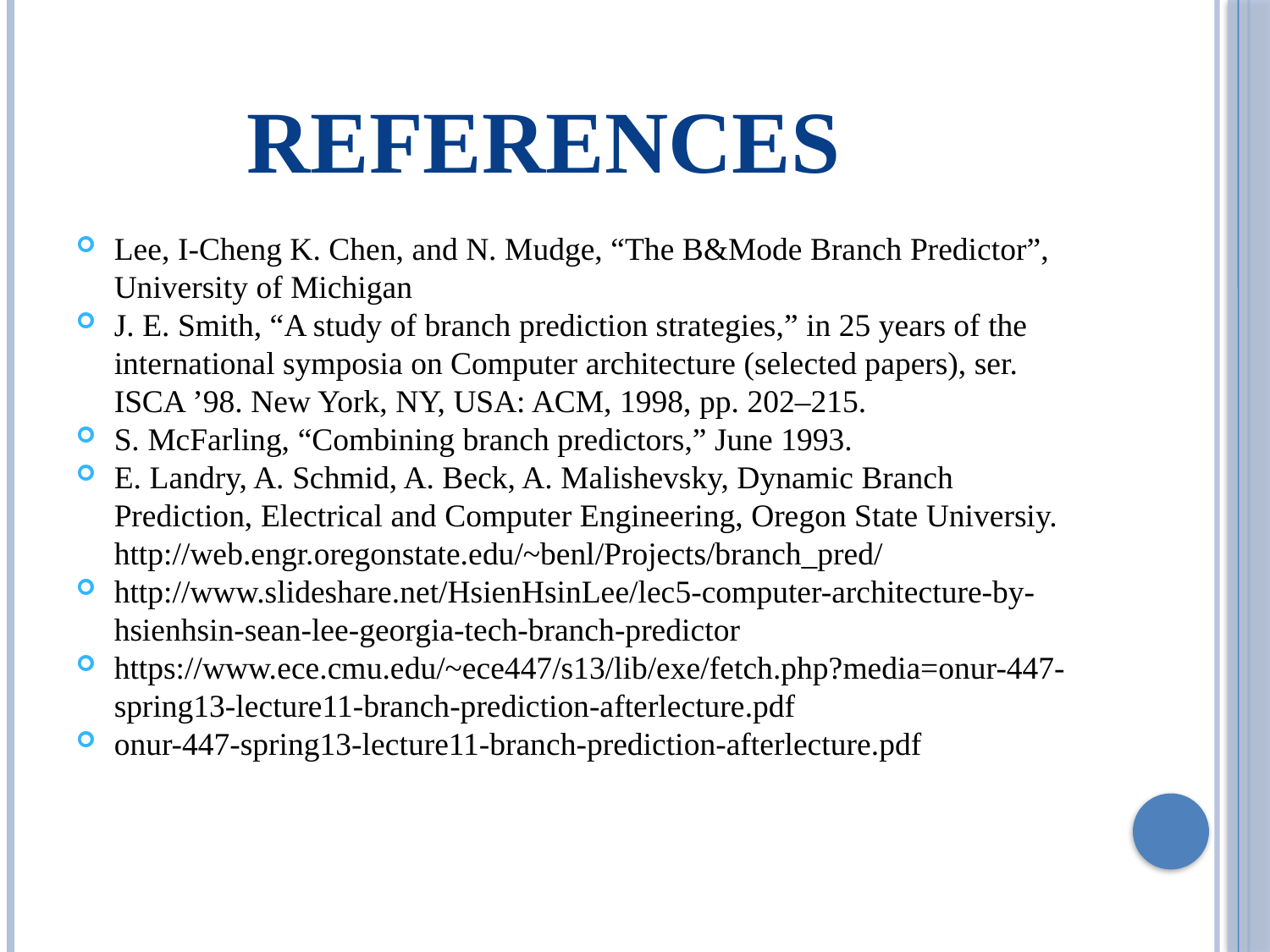

REFERENCES
Lee, I-Cheng K. Chen, and N. Mudge, “The B&Mode Branch Predictor”, University of Michigan
J. E. Smith, “A study of branch prediction strategies,” in 25 years of the international symposia on Computer architecture (selected papers), ser. ISCA ’98. New York, NY, USA: ACM, 1998, pp. 202–215.
S. McFarling, “Combining branch predictors,” June 1993.
E. Landry, A. Schmid, A. Beck, A. Malishevsky, Dynamic Branch Prediction, Electrical and Computer Engineering, Oregon State Universiy. http://web.engr.oregonstate.edu/~benl/Projects/branch_pred/
http://www.slideshare.net/HsienHsinLee/lec5-computer-architecture-by-hsienhsin-sean-lee-georgia-tech-branch-predictor
https://www.ece.cmu.edu/~ece447/s13/lib/exe/fetch.php?media=onur-447-spring13-lecture11-branch-prediction-afterlecture.pdf
onur-447-spring13-lecture11-branch-prediction-afterlecture.pdf